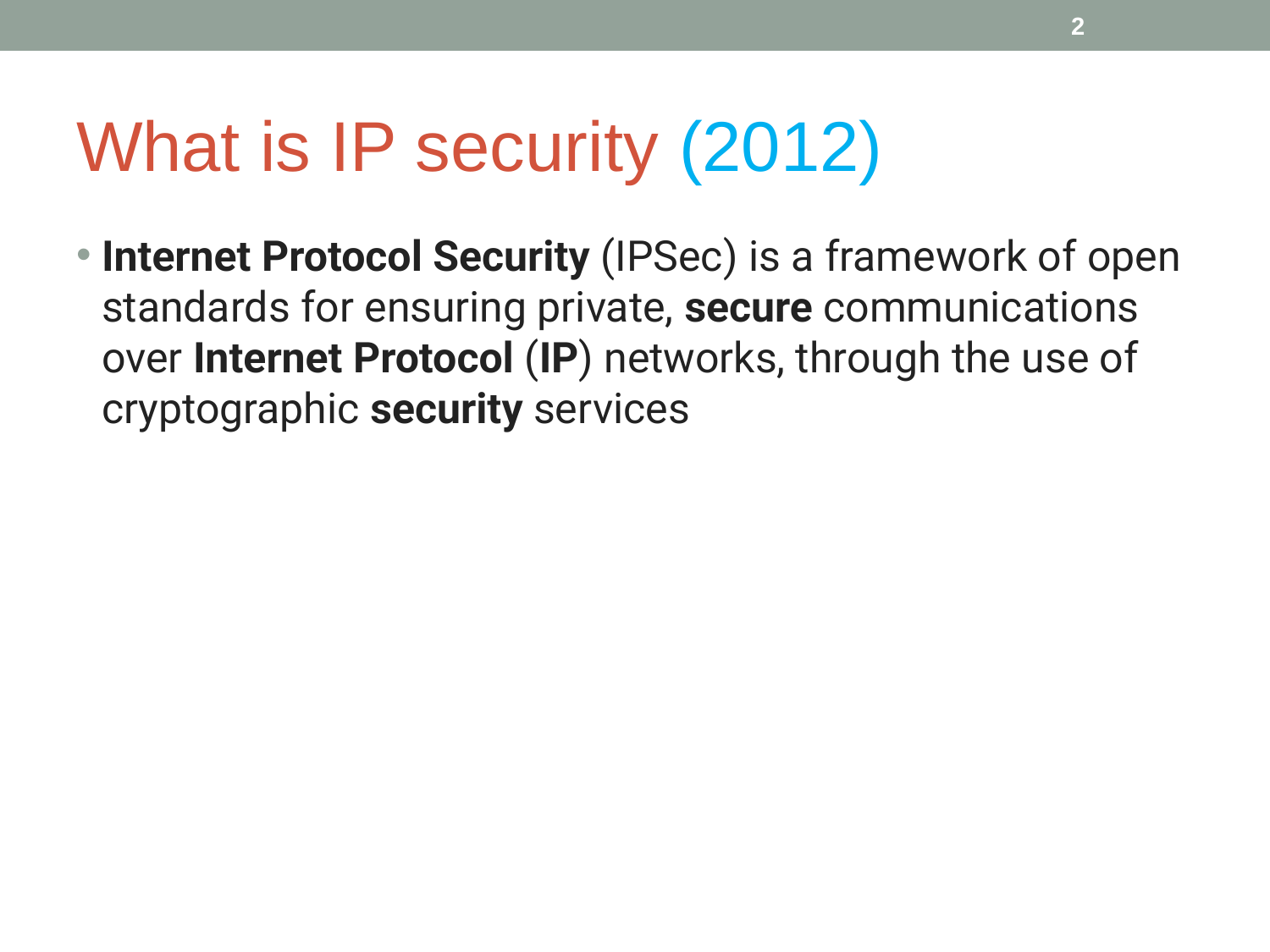

2
# What is IP security (2012)
Internet Protocol Security (IPSec) is a framework of open standards for ensuring private, secure communications over Internet Protocol (IP) networks, through the use of cryptographic security services